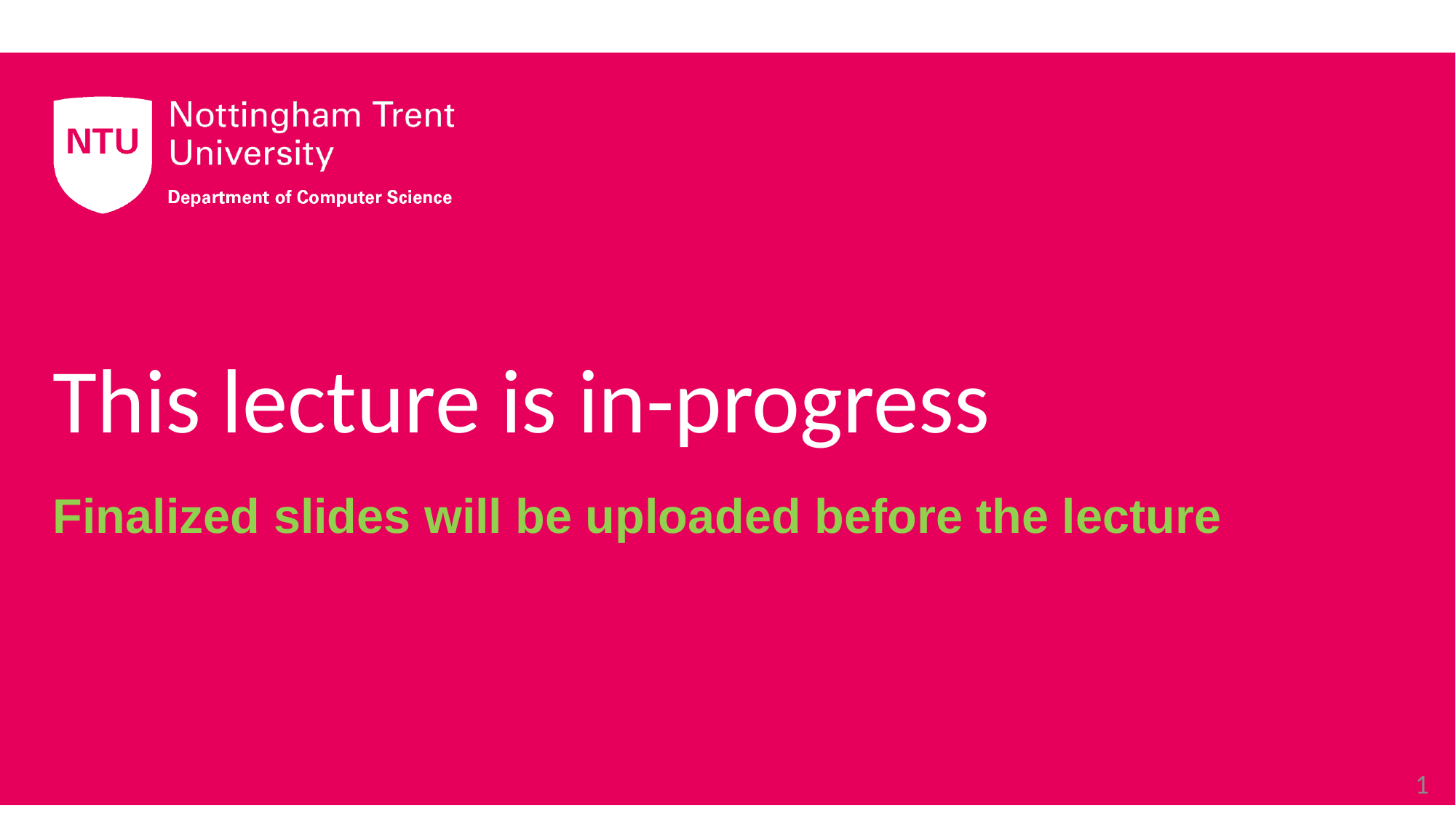

# This lecture is in-progress
Finalized slides will be uploaded before the lecture